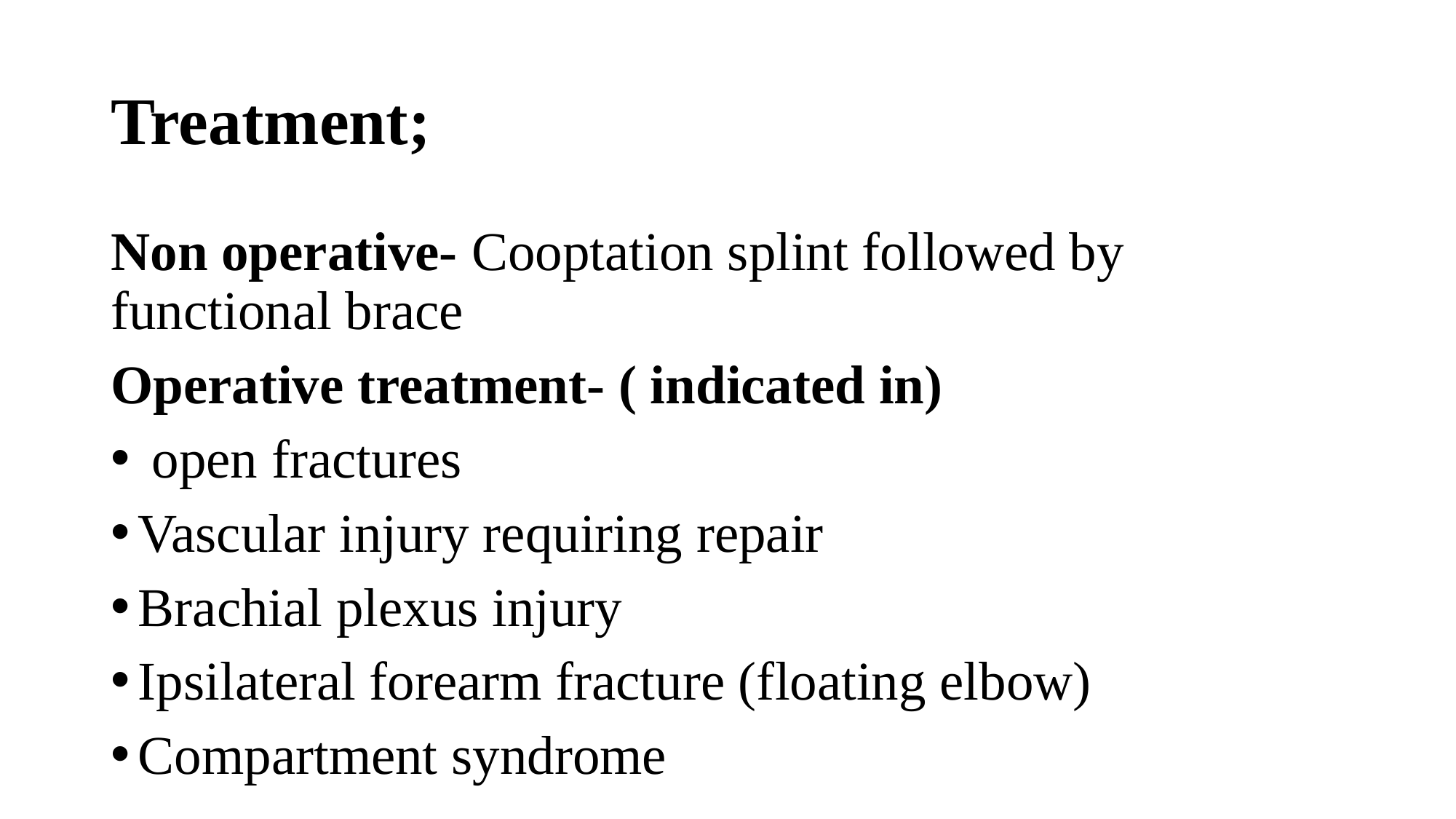

# Treatment;
Non operative- Cooptation splint followed by functional brace
Operative treatment- ( indicated in)
 open fractures
Vascular injury requiring repair
Brachial plexus injury
Ipsilateral forearm fracture (floating elbow)
Compartment syndrome